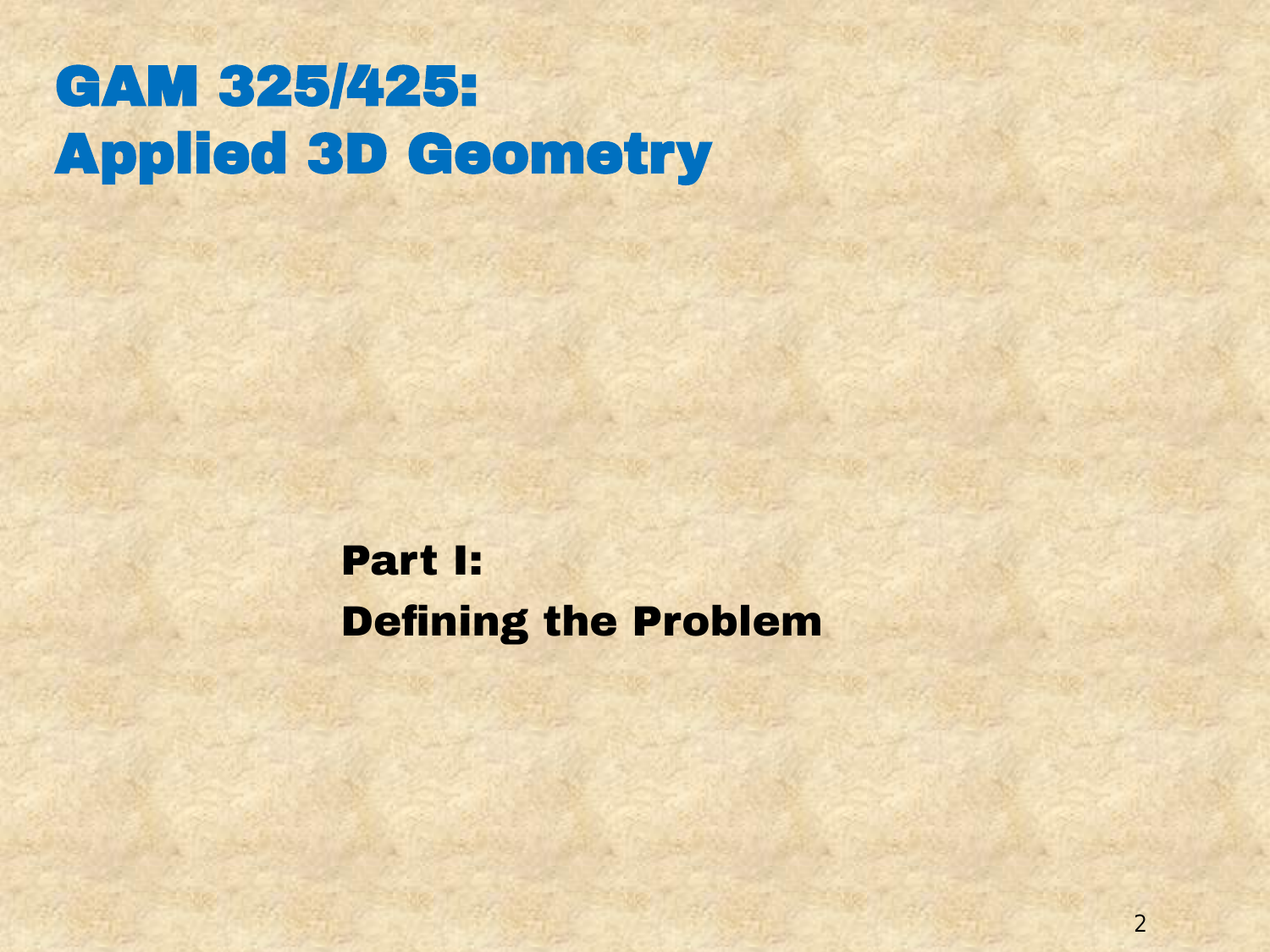

# GAM 325/425: Applied 3D Geometry
Part I:
Defining the Problem
2